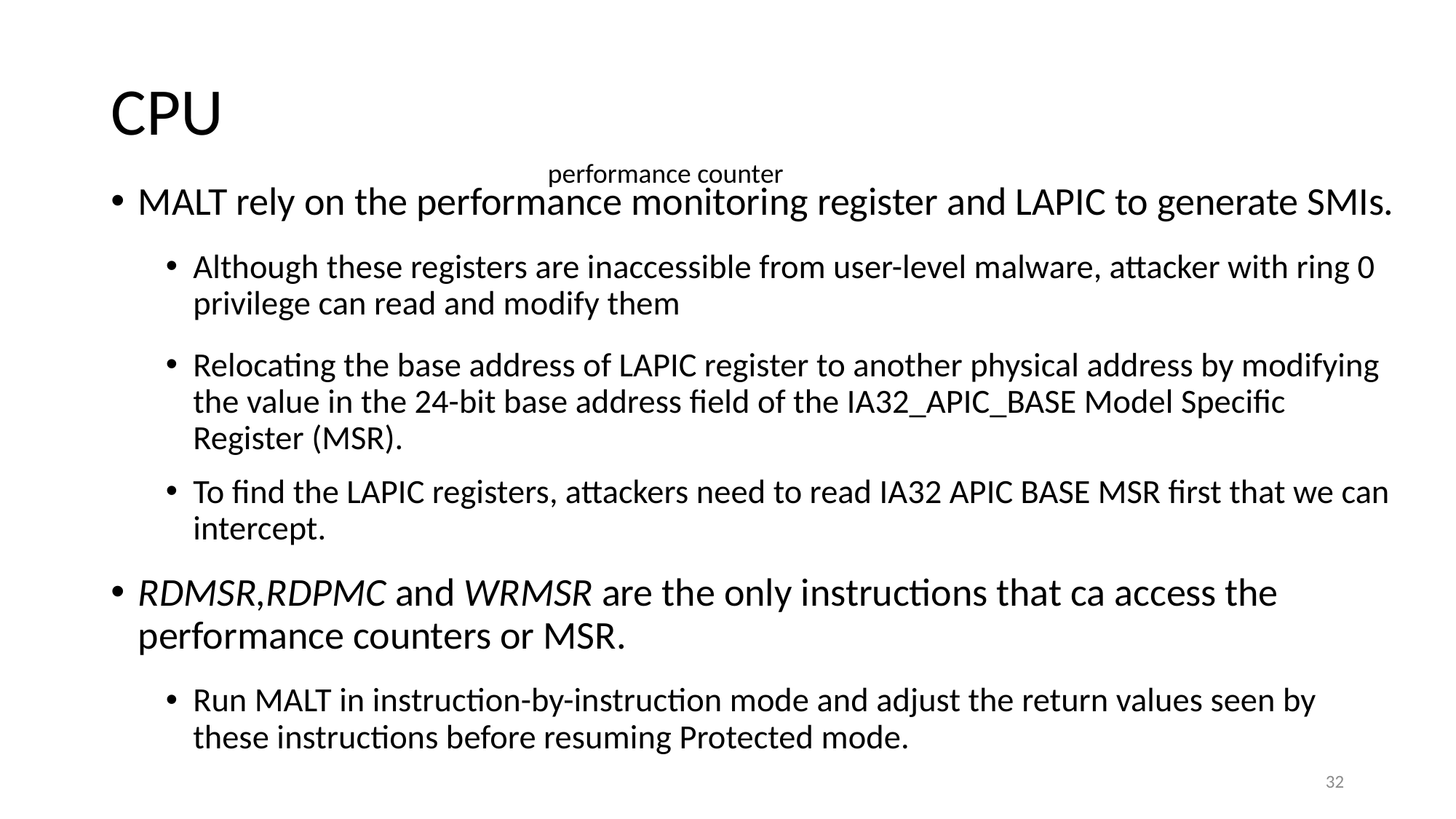

# CPU
performance counter
MALT rely on the performance monitoring register and LAPIC to generate SMIs.
Although these registers are inaccessible from user-level malware, attacker with ring 0 privilege can read and modify them
Relocating the base address of LAPIC register to another physical address by modifying the value in the 24-bit base address field of the IA32_APIC_BASE Model Specific Register (MSR).
To find the LAPIC registers, attackers need to read IA32 APIC BASE MSR first that we can intercept.
RDMSR,RDPMC and WRMSR are the only instructions that ca access the performance counters or MSR.
Run MALT in instruction-by-instruction mode and adjust the return values seen by these instructions before resuming Protected mode.

32